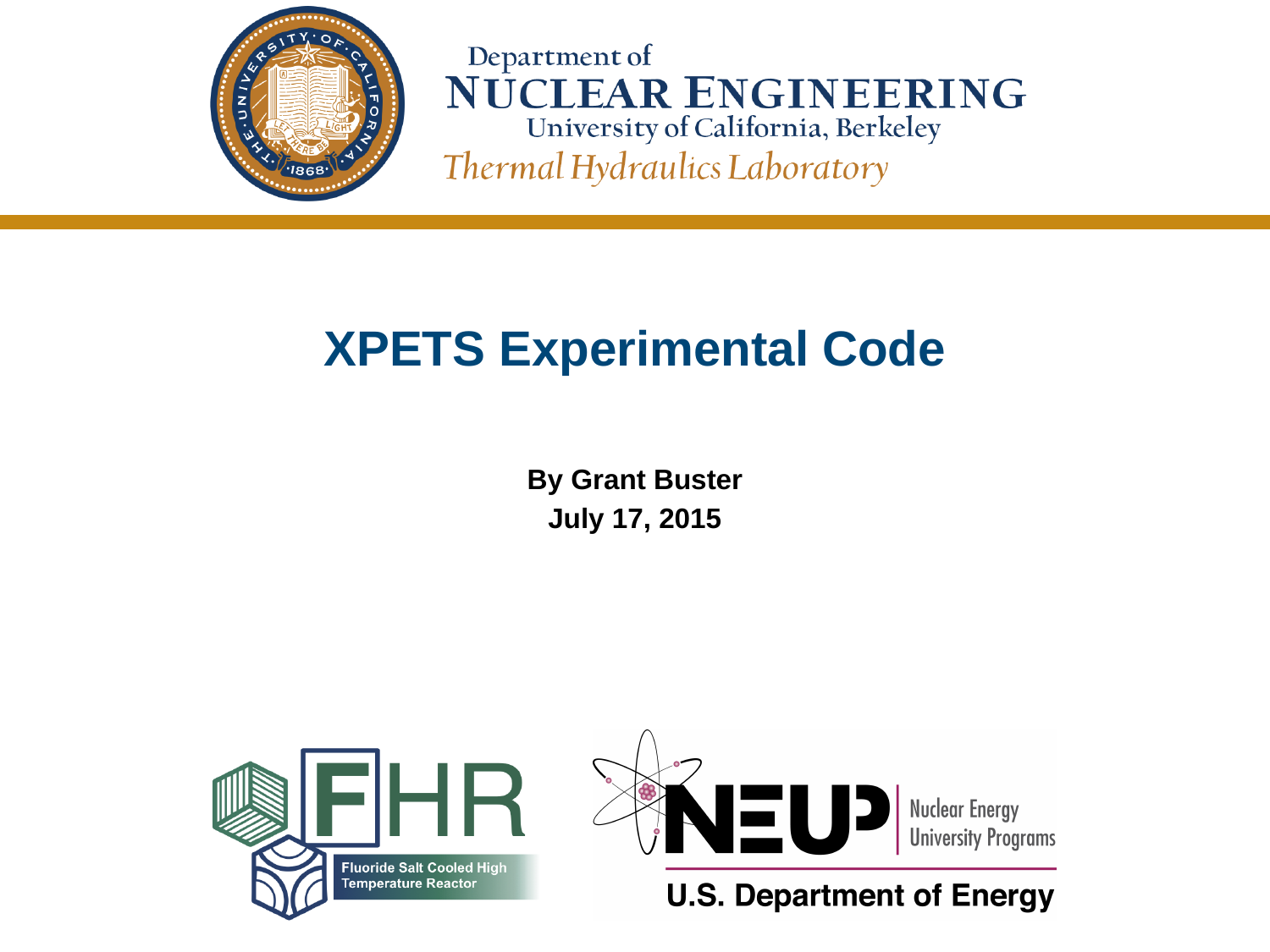

# XPETS Experimental Code
By Grant Buster
July 17, 2015